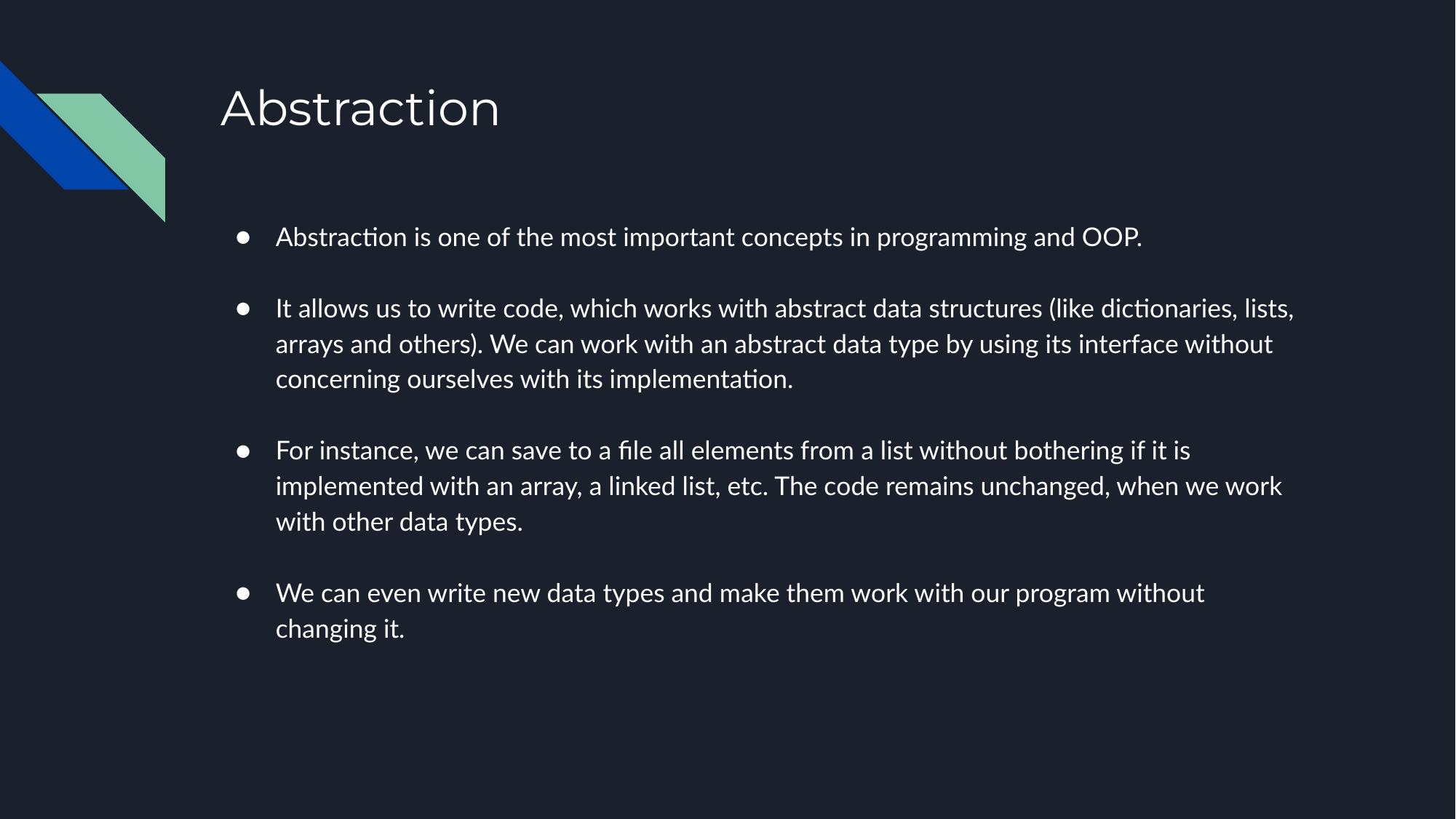

# Abstraction
Abstraction is one of the most important concepts in programming and OOP.

It allows us to write code, which works with abstract data structures (like dictionaries, lists, arrays and others). We can work with an abstract data type by using its interface without concerning ourselves with its implementation.

For instance, we can save to a file all elements from a list without bothering if it is implemented with an array, a linked list, etc. The code remains unchanged, when we work with other data types.

We can even write new data types and make them work with our program without changing it.